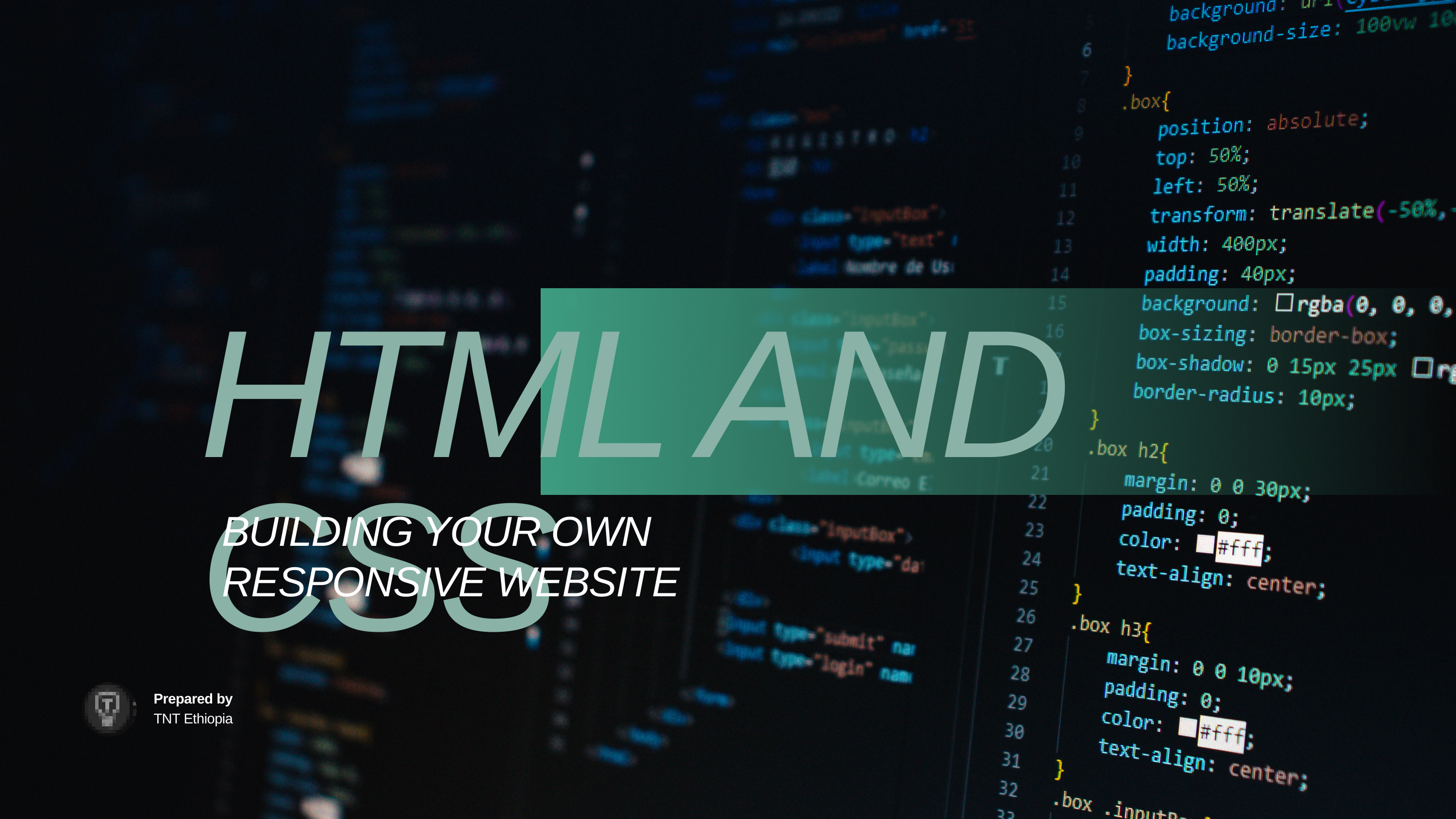

HTML AND CSS
BUILDING YOUR OWN RESPONSIVE WEBSITE

Prepared by
TNT Ethiopia